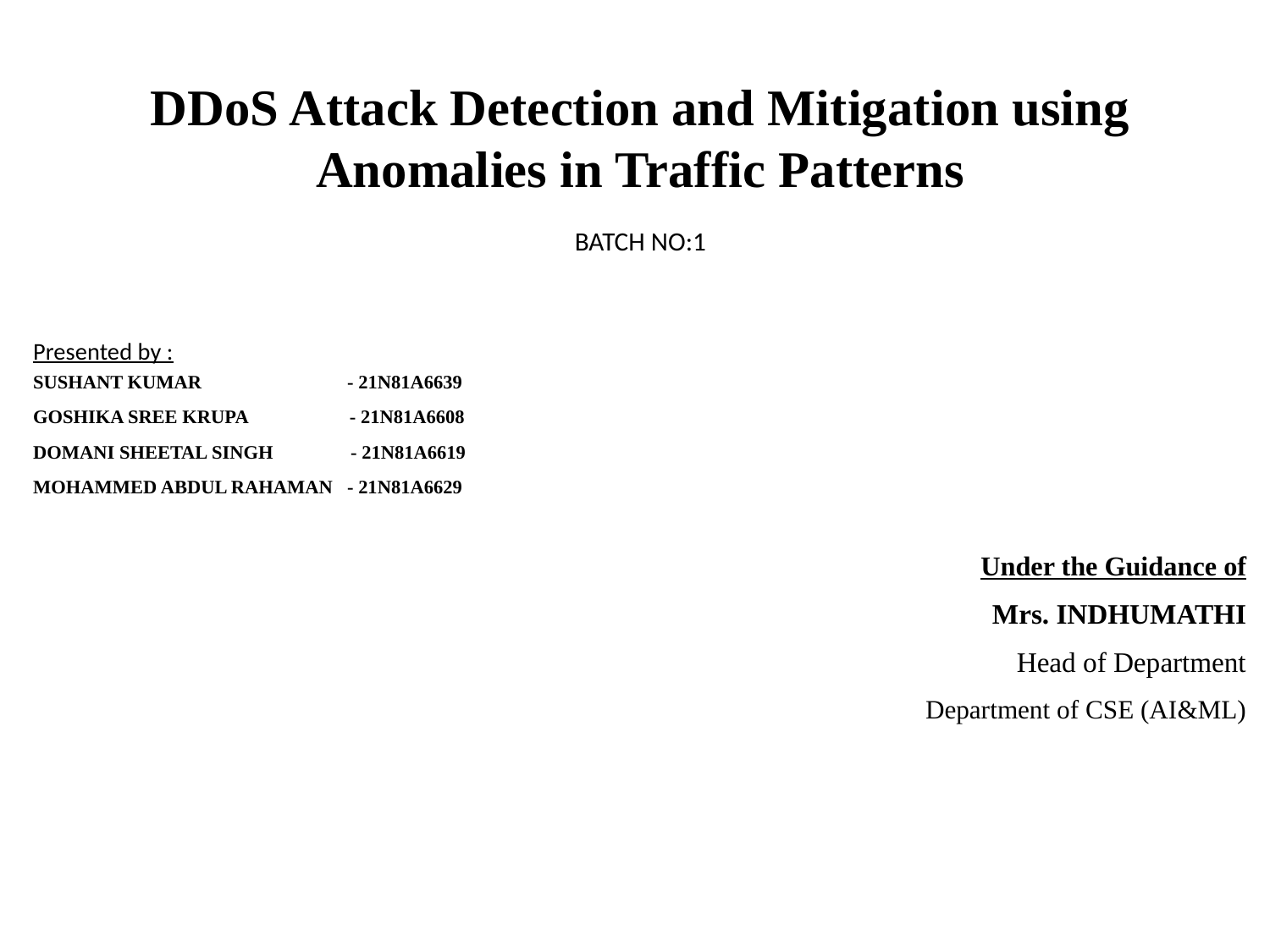

# DDoS Attack Detection and Mitigation using Anomalies in Traffic Patterns
BATCH NO:1

Presented by :
SUSHANT KUMAR                              - 21N81A6639
GOSHIKA SREE KRUPA                     - 21N81A6608
DOMANI SHEETAL SINGH                - 21N81A6619
MOHAMMED ABDUL RAHAMAN   - 21N81A6629

Under the Guidance of
Mrs. INDHUMATHI
Head of Department
Department of CSE (AI&ML)